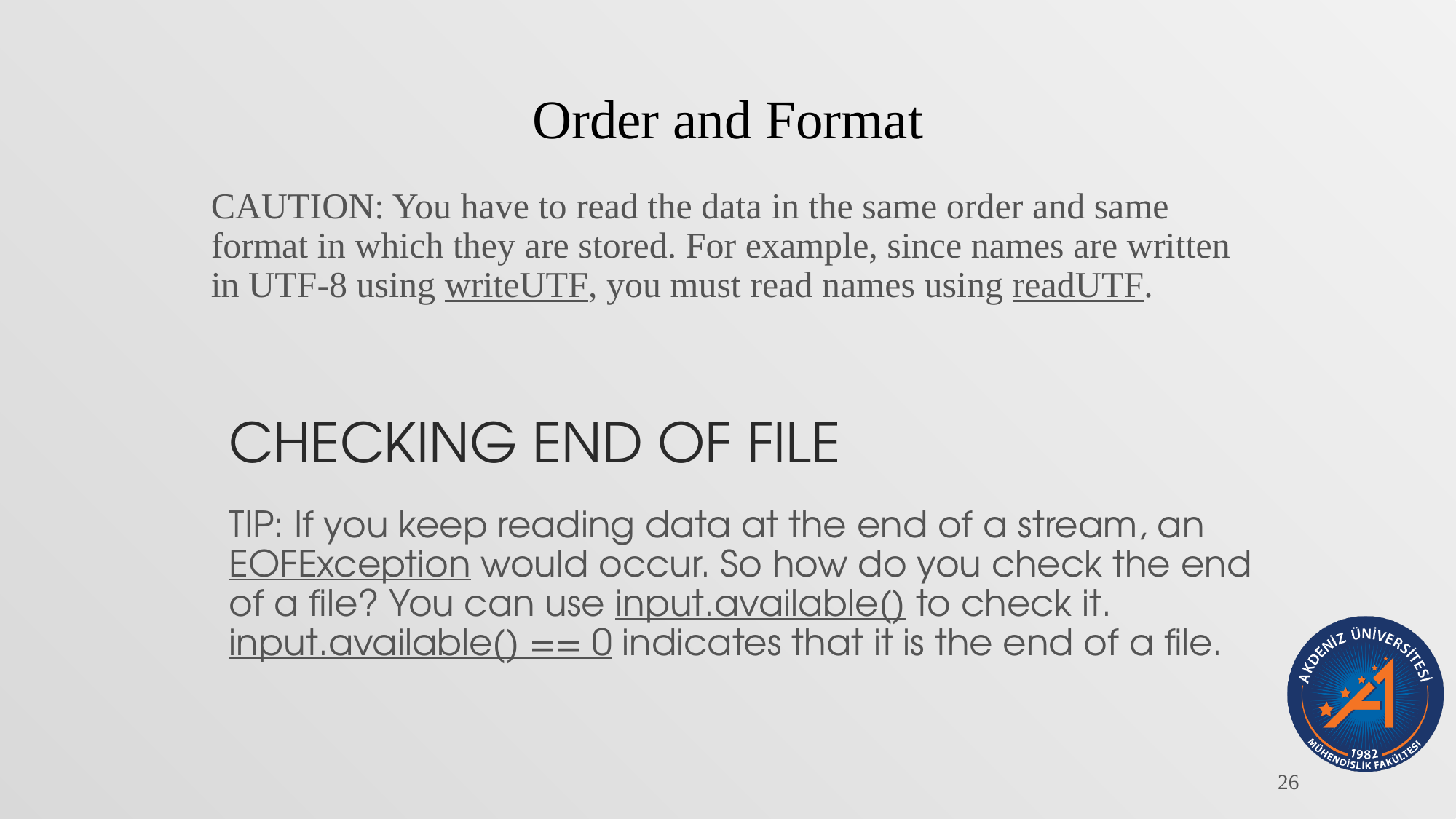

Order and Format
CAUTION: You have to read the data in the same order and same format in which they are stored. For example, since names are written in UTF-8 using writeUTF, you must read names using readUTF.

# Checking End of File
TIP: If you keep reading data at the end of a stream, an EOFException would occur. So how do you check the end of a file? You can use input.available() to check it. input.available() == 0 indicates that it is the end of a file.
26